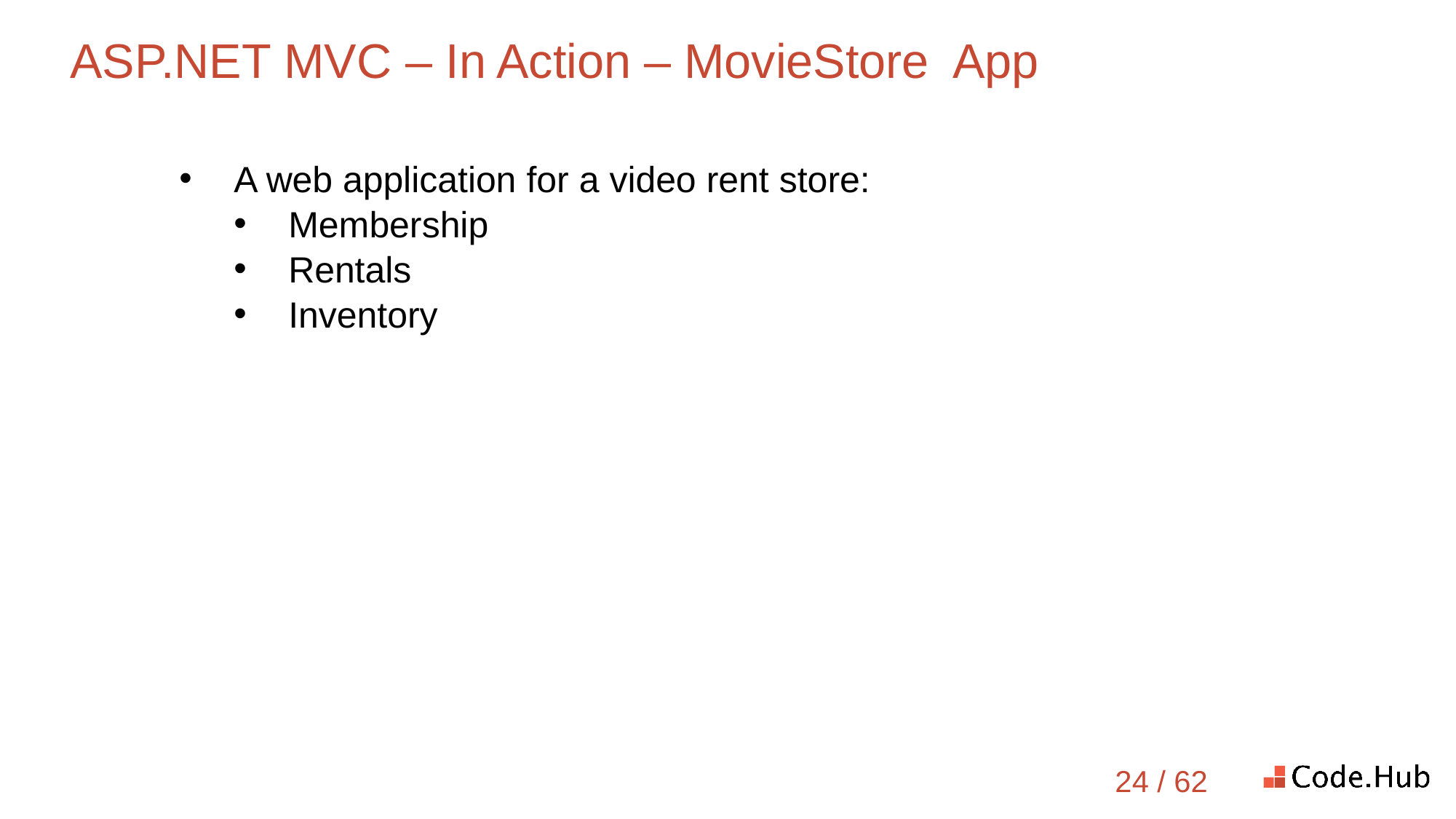

# ASP.NET MVC – In Action – MovieStore  App
A web application for a video rent store:
Membership
Rentals
Inventory
24 / 62